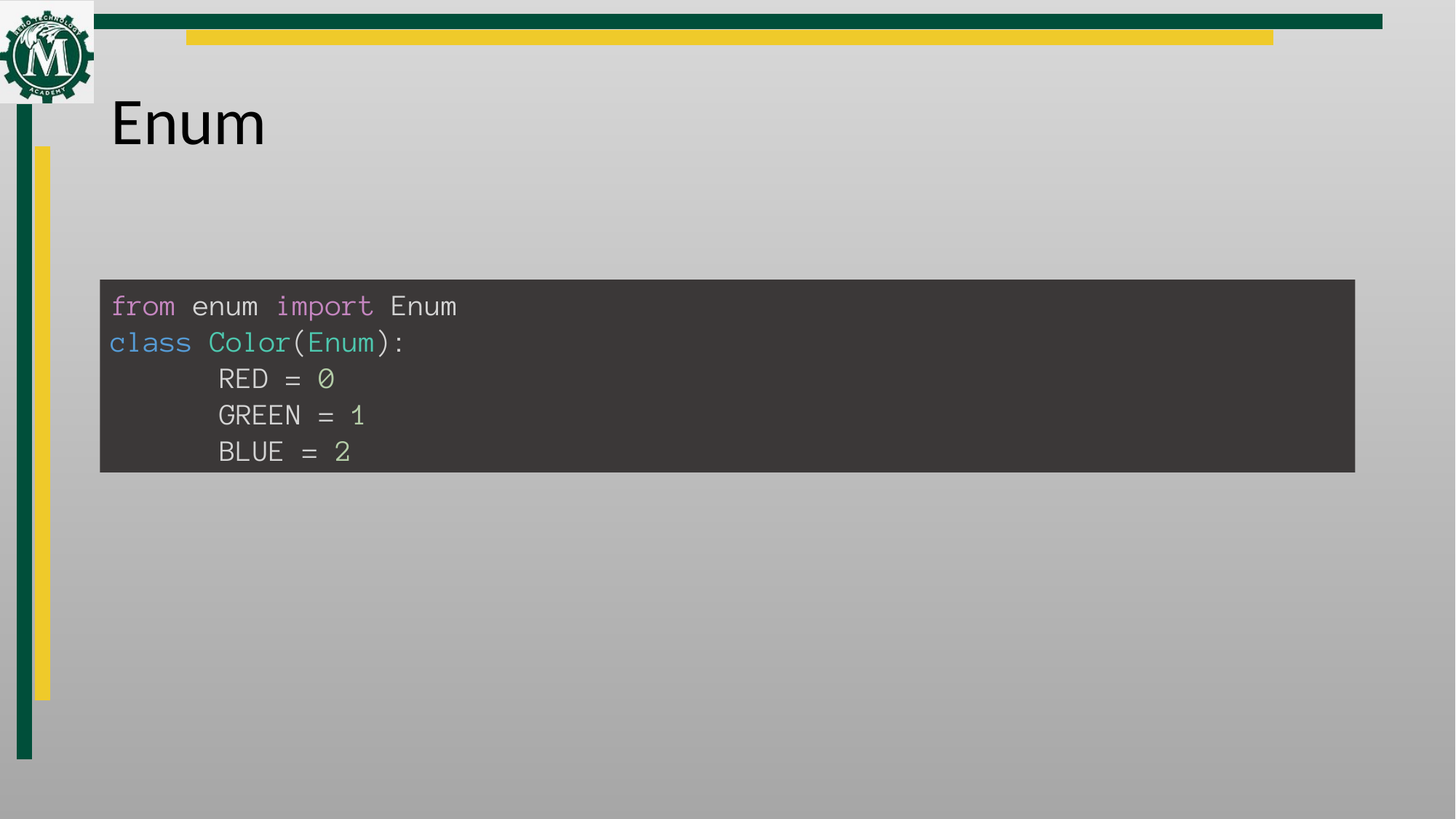

# Enum
from enum import Enum
class Color(Enum):
	RED = 0
	GREEN = 1
	BLUE = 2